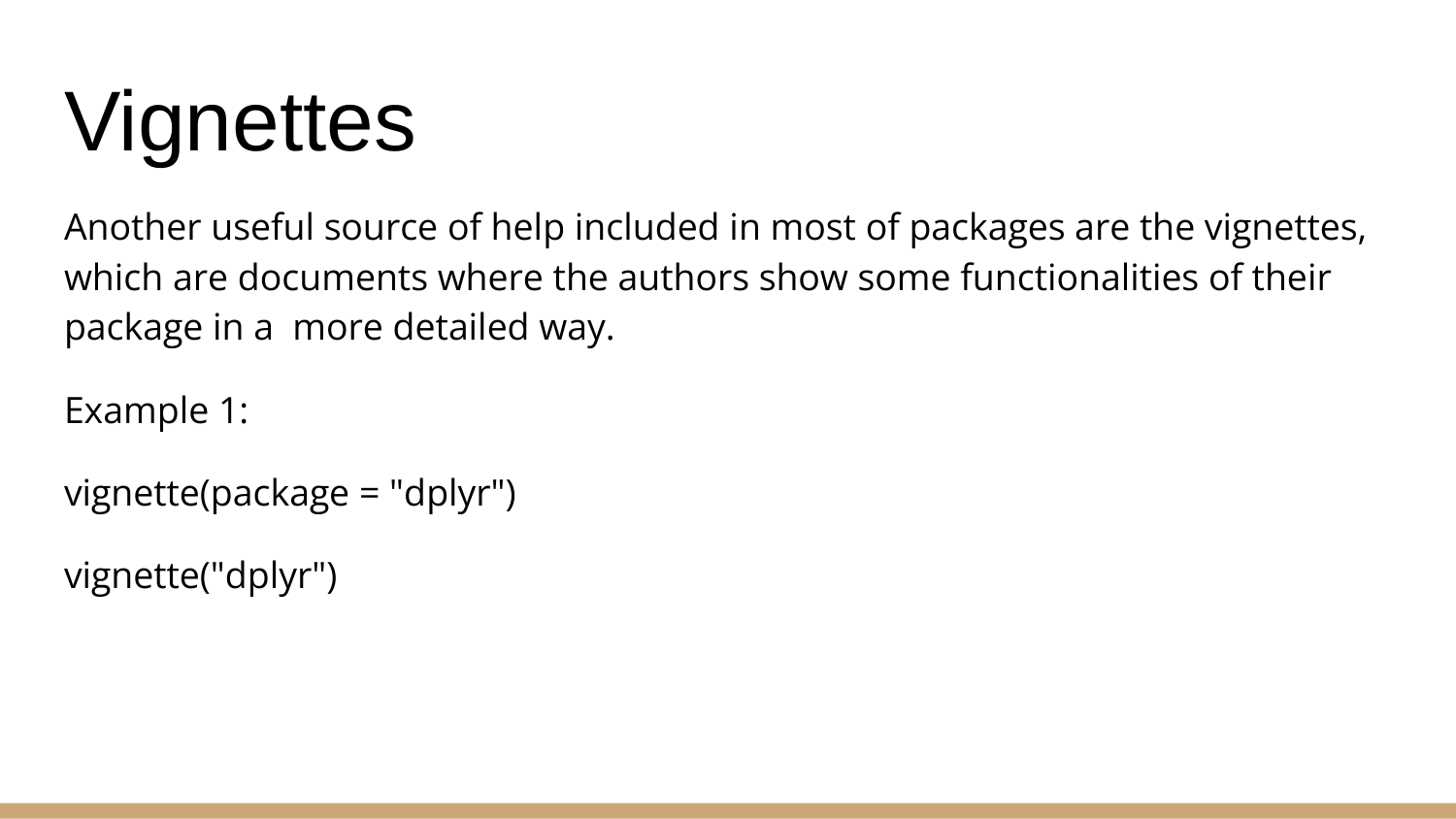

# Vignettes
Another useful source of help included in most of packages are the vignettes, which are documents where the authors show some functionalities of their package in a  more detailed way.
Example 1:
vignette(package = "dplyr")
vignette("dplyr")